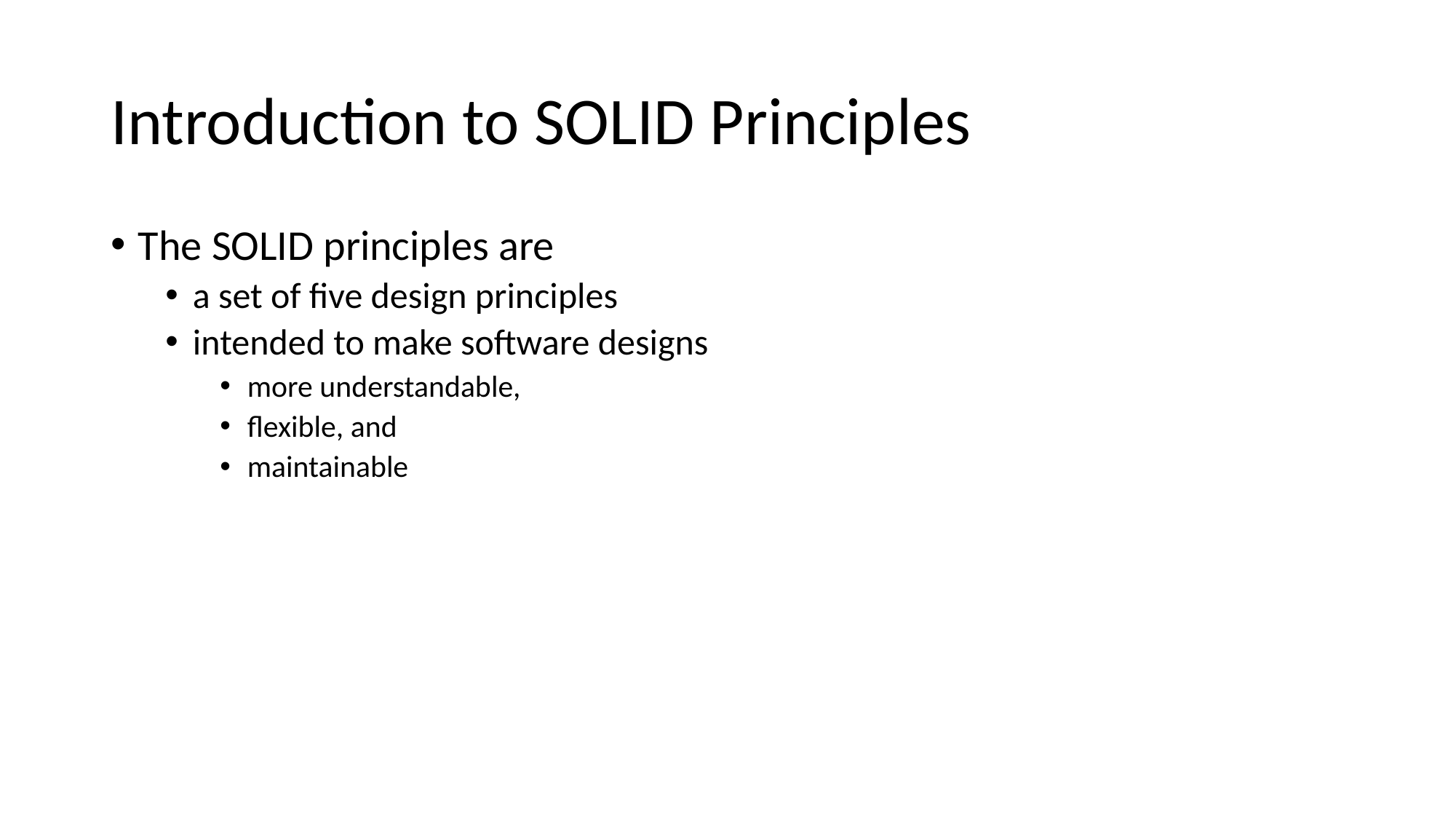

# Introduction to SOLID Principles
The SOLID principles are
a set of five design principles
intended to make software designs
more understandable,
flexible, and
maintainable